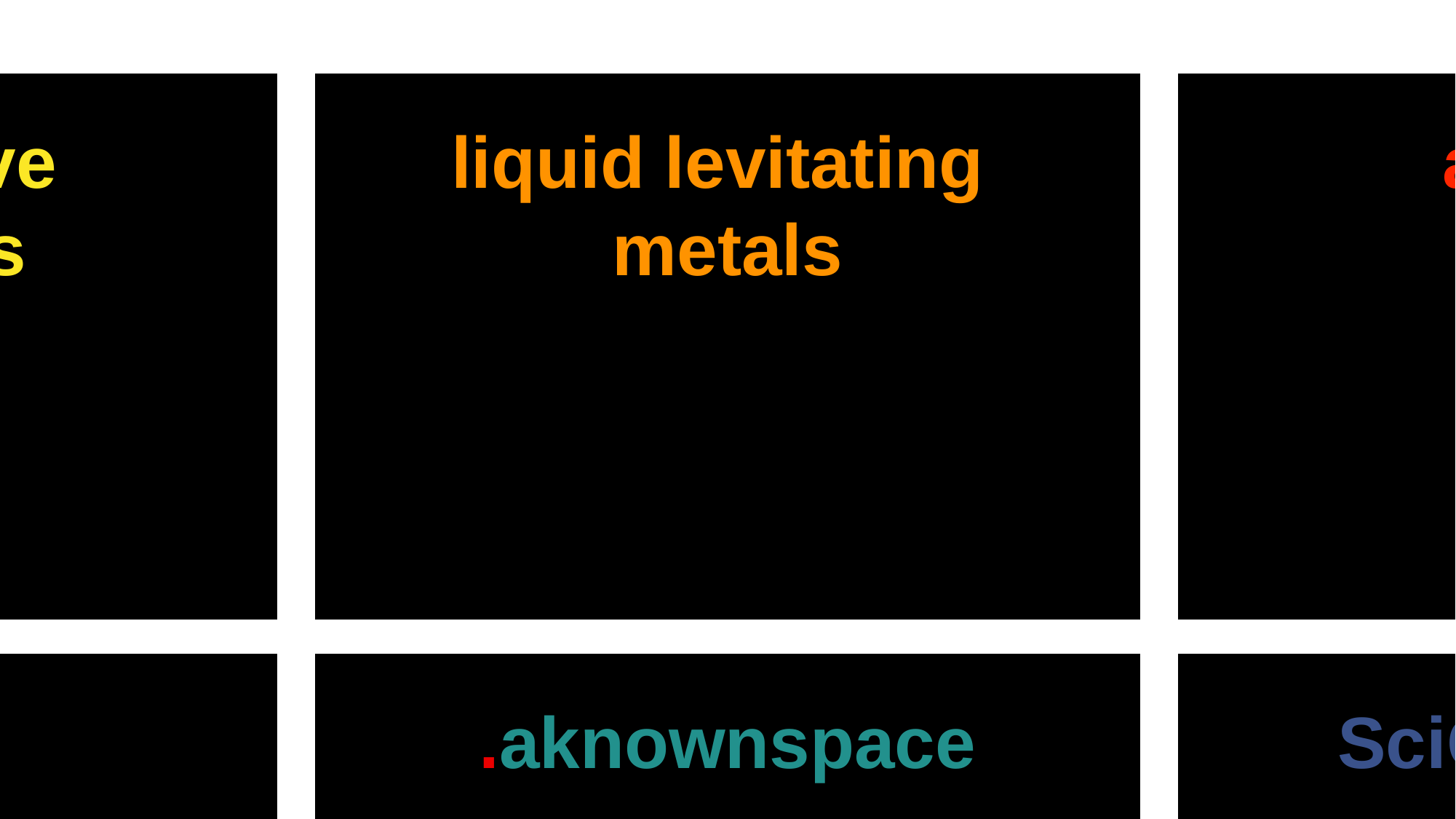

responsive
polymers

liquid levitating
metals

acadiary

NERDS

.aknownspace

SciComm club